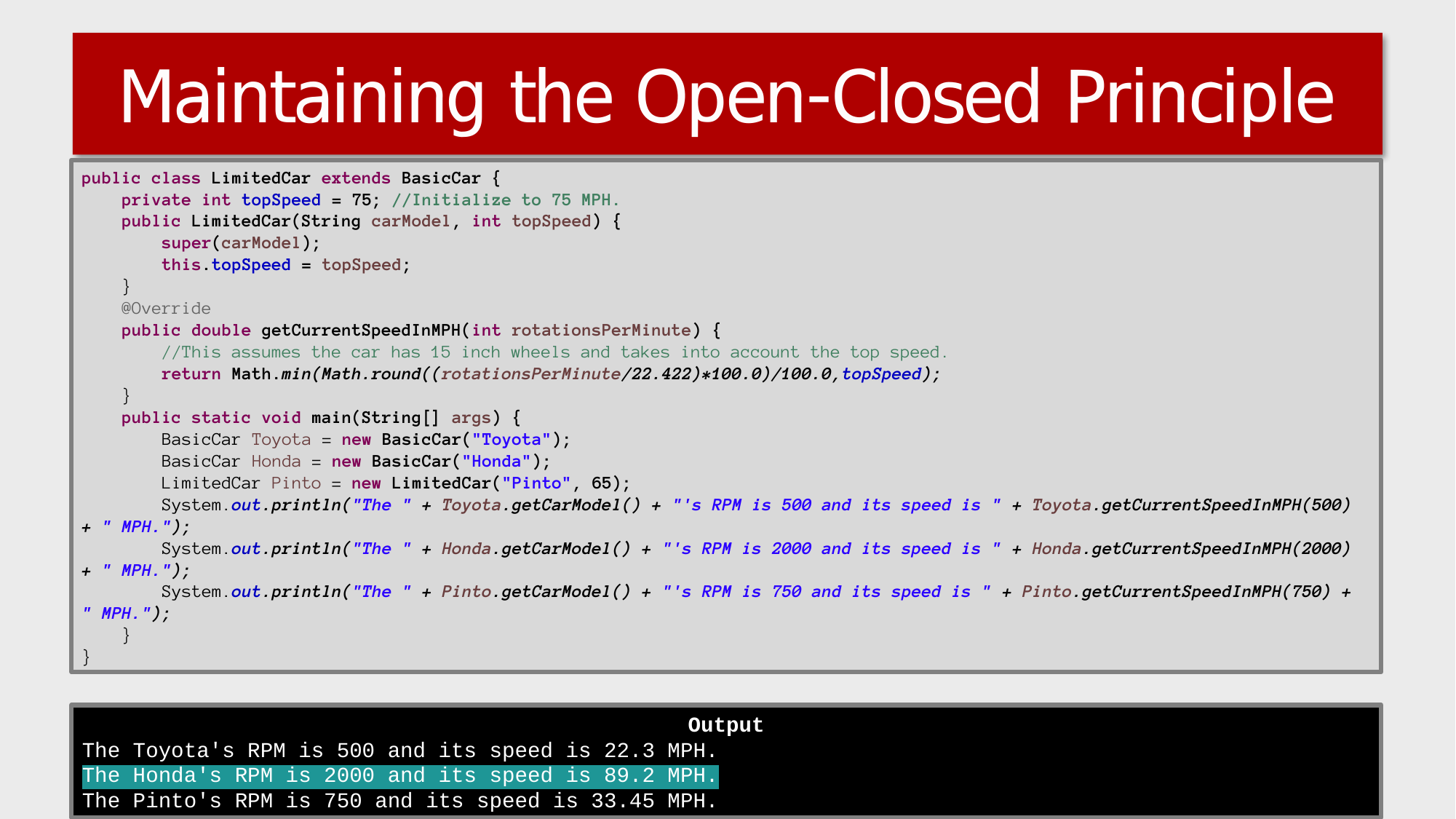

# Maintaining the Open-Closed Principle
public class LimitedCar extends BasicCar {
    private int topSpeed = 75; //Initialize to 75 MPH.
    public LimitedCar(String carModel, int topSpeed) {
        super(carModel);
        this.topSpeed = topSpeed;
    }
    @Override
    public double getCurrentSpeedInMPH(int rotationsPerMinute) {
        //This assumes the car has 15 inch wheels and takes into account the top speed.
        return Math.min(Math.round((rotationsPerMinute/22.422)*100.0)/100.0,topSpeed);
    }
    public static void main(String[] args) {
        BasicCar Toyota = new BasicCar("Toyota");
        BasicCar Honda = new BasicCar("Honda");
        LimitedCar Pinto = new LimitedCar("Pinto", 65);
        System.out.println("The " + Toyota.getCarModel() + "'s RPM is 500 and its speed is " + Toyota.getCurrentSpeedInMPH(500) + " MPH.");
        System.out.println("The " + Honda.getCarModel() + "'s RPM is 2000 and its speed is " + Honda.getCurrentSpeedInMPH(2000) + " MPH.");
        System.out.println("The " + Pinto.getCarModel() + "'s RPM is 750 and its speed is " + Pinto.getCurrentSpeedInMPH(750) + " MPH.");
    }
}
Output
The Toyota's RPM is 500 and its speed is 22.3 MPH.
The Honda's RPM is 2000 and its speed is 89.2 MPH.
The Pinto's RPM is 750 and its speed is 33.45 MPH.